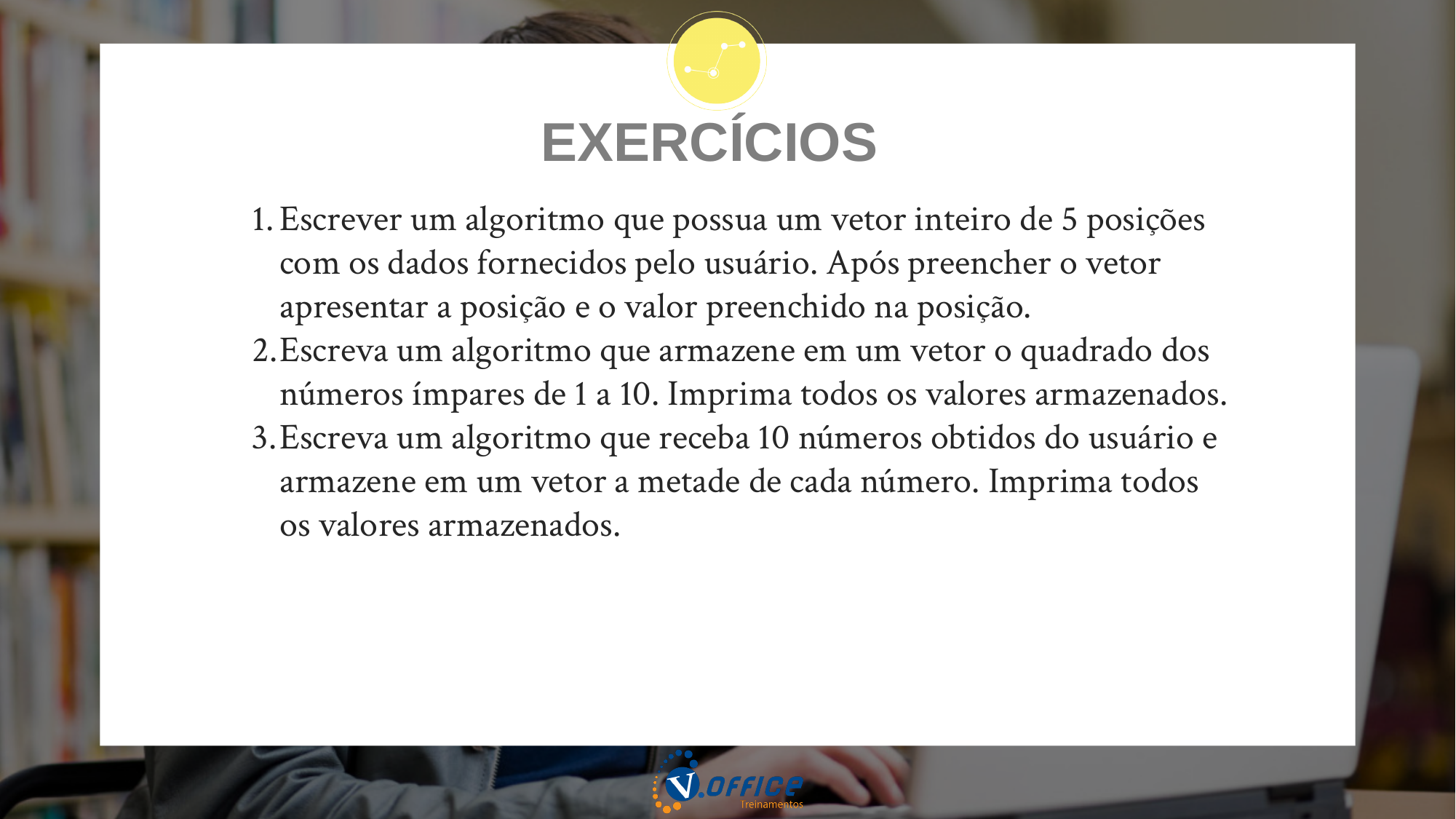

# EXERCÍCIOS
Escrever um algoritmo que possua um vetor inteiro de 5 posições com os dados fornecidos pelo usuário. Após preencher o vetor apresentar a posição e o valor preenchido na posição.
Escreva um algoritmo que armazene em um vetor o quadrado dos números ímpares de 1 a 10. Imprima todos os valores armazenados.
Escreva um algoritmo que receba 10 números obtidos do usuário e armazene em um vetor a metade de cada número. Imprima todos os valores armazenados.